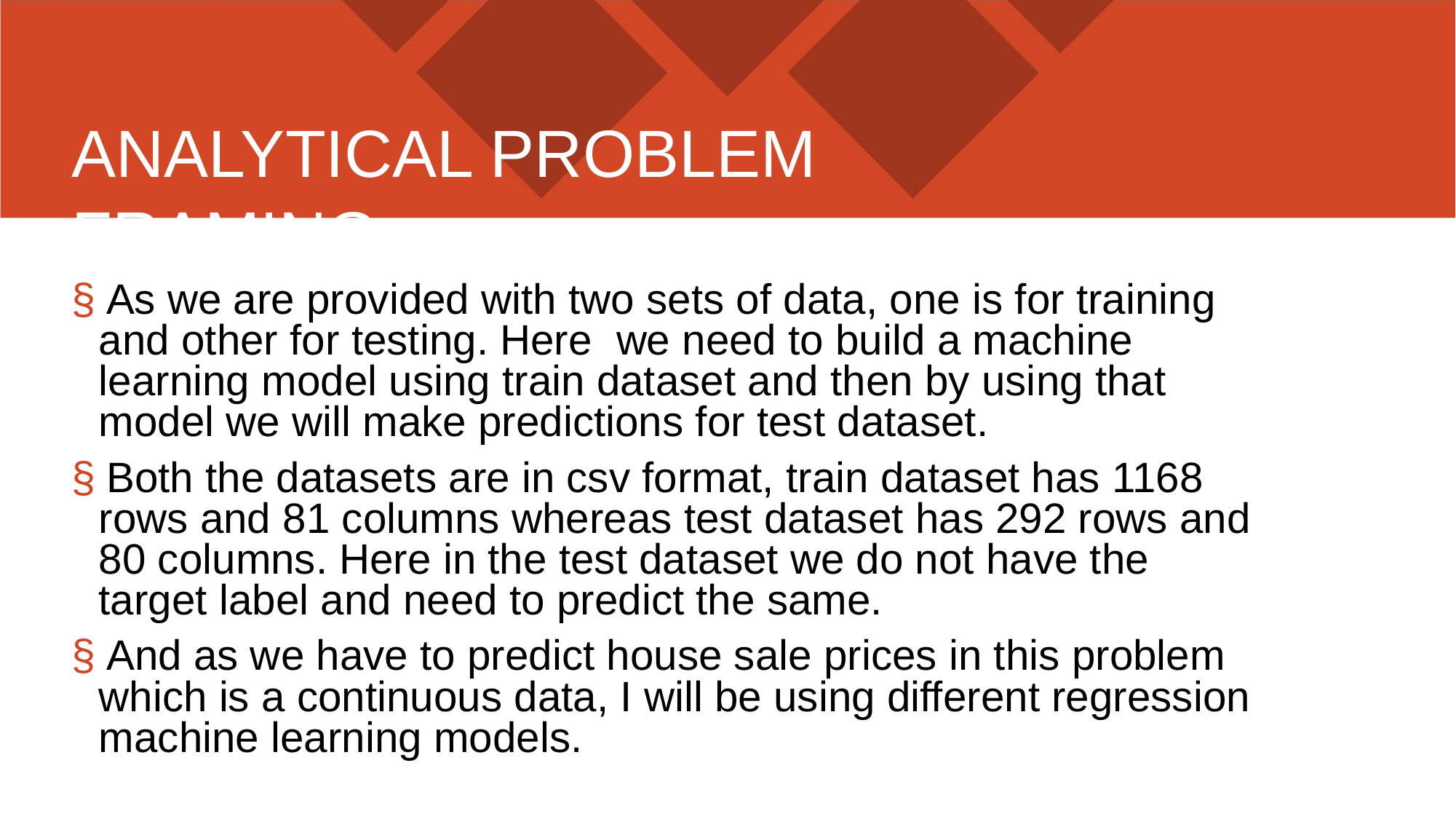

ANALYTICAL PROBLEM FRAMING
§ As we are provided with two sets of data, one is for training
and other for testing. Here we need to build a machine
learning model using train dataset and then by using that
model we will make predictions for test dataset.
§ Both the datasets are in csv format, train dataset has 1168
rows and 81 columns whereas test dataset has 292 rows and
80 columns. Here in the test dataset we do not have the
target label and need to predict the same.
§ And as we have to predict house sale prices in this problem
which is a continuous data, I will be using different regression
machine learning models.